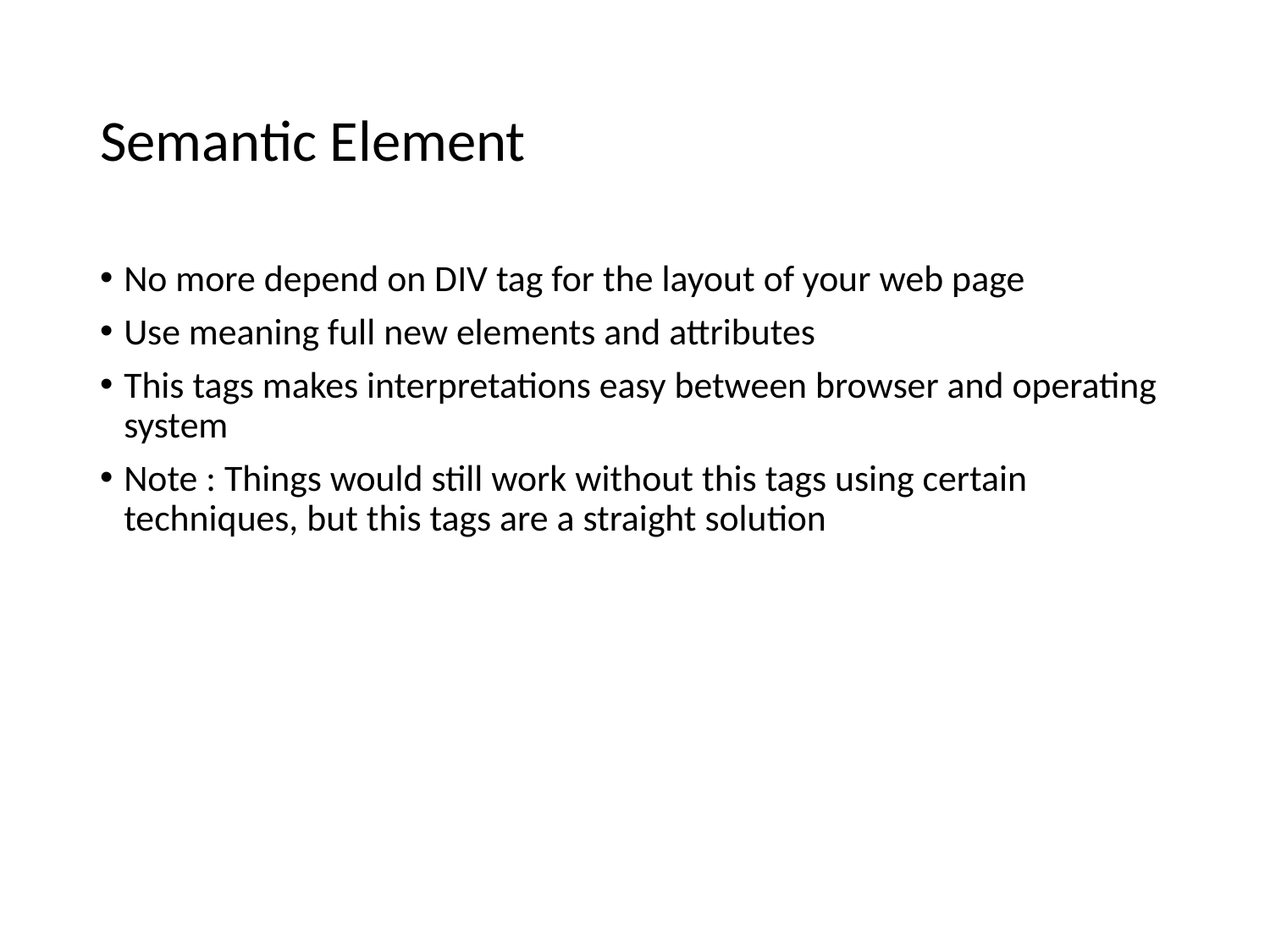

# Semantic Element
No more depend on DIV tag for the layout of your web page
Use meaning full new elements and attributes
This tags makes interpretations easy between browser and operating system
Note : Things would still work without this tags using certain techniques, but this tags are a straight solution